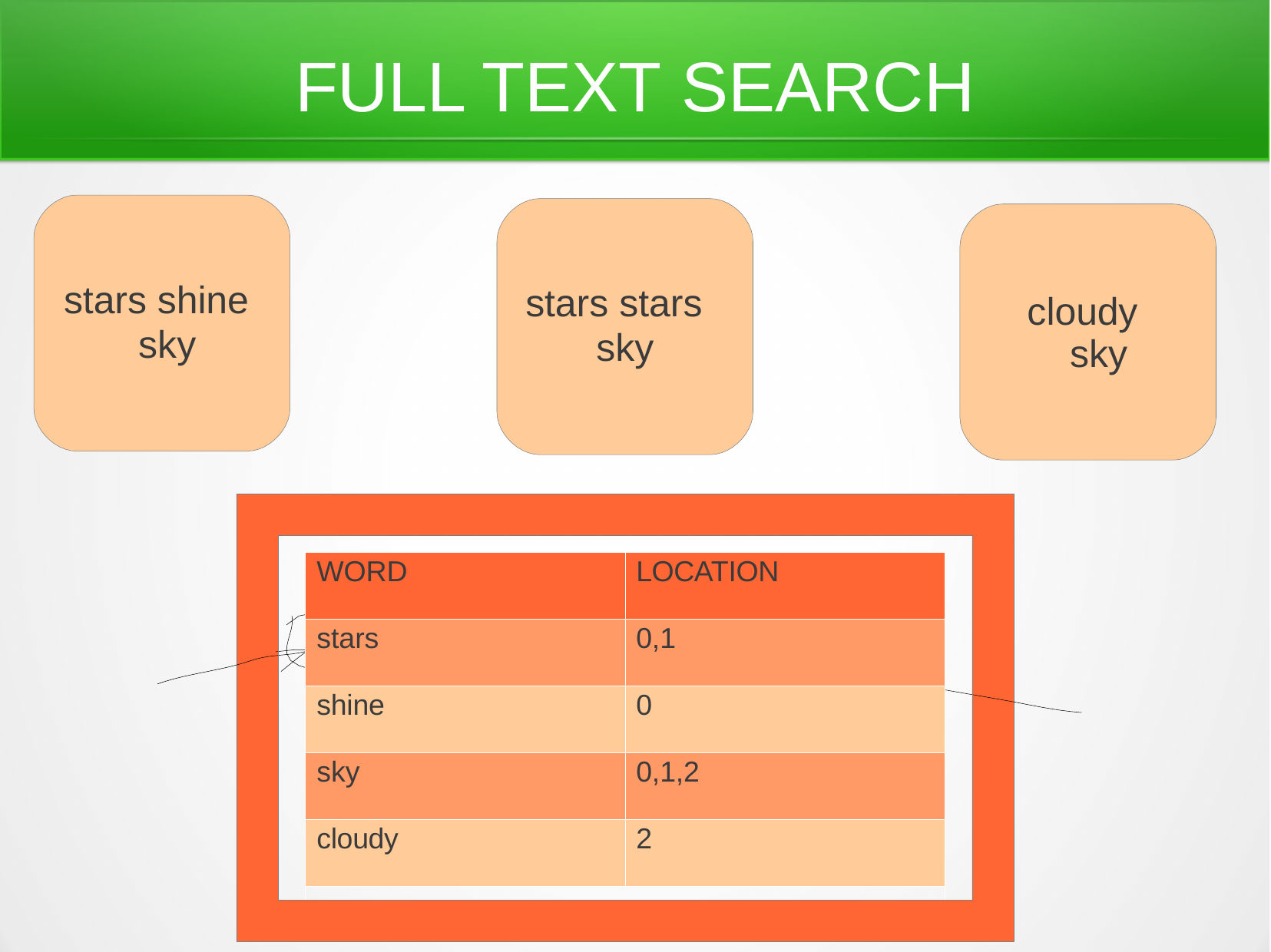

# FULL TEXT SEARCH

stars shine
sky
stars stars
sky
cloudy  sky

|  |  |  |  |
| --- | --- | --- | --- |
|  | WORD | LOCATION |  |
|  | stars | 0,1 |  |
|  | shine | 0 |  |
|  | sky | 0,1,2 |  |
|  | cloudy | 2 |  |
|  |  |  |  |